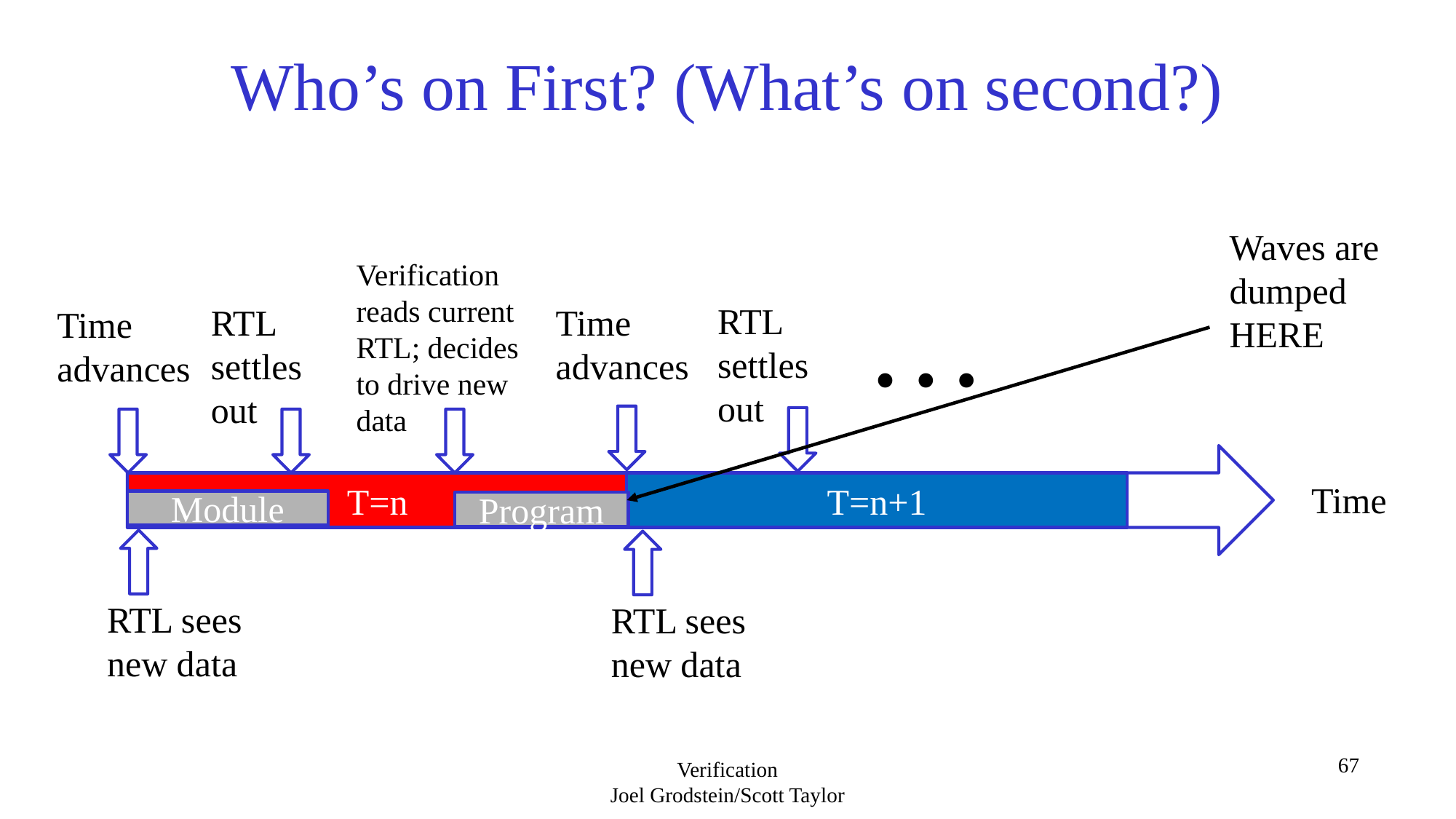

# Who’s on First? (What’s on second?)
Waves are dumped HERE
Verification reads current RTL; decides to drive new data

…
RTL settles out
RTL settles out
Time advances
Time advances

Time
T=n
T=n+1
Module
Program

RTL sees new data
RTL sees new data
Verification
Joel Grodstein/Scott Taylor